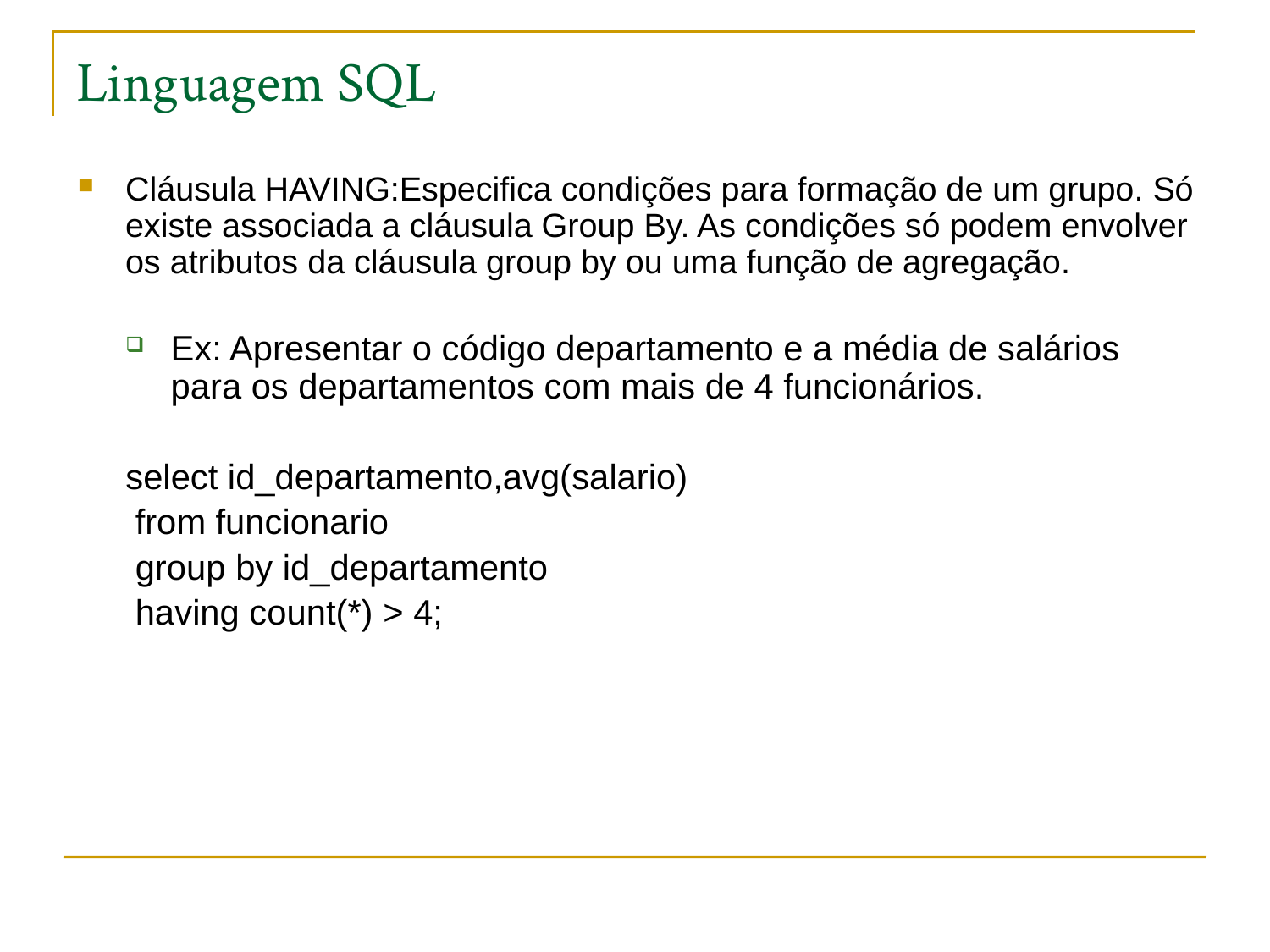

# Linguagem SQL
Cláusula HAVING:Especifica condições para formação de um grupo. Só existe associada a cláusula Group By. As condições só podem envolver os atributos da cláusula group by ou uma função de agregação.

Ex: Apresentar o código departamento e a média de salários para os departamentos com mais de 4 funcionários.

select id_departamento,avg(salario)
 from funcionario
 group by id_departamento
 having count(*) > 4;